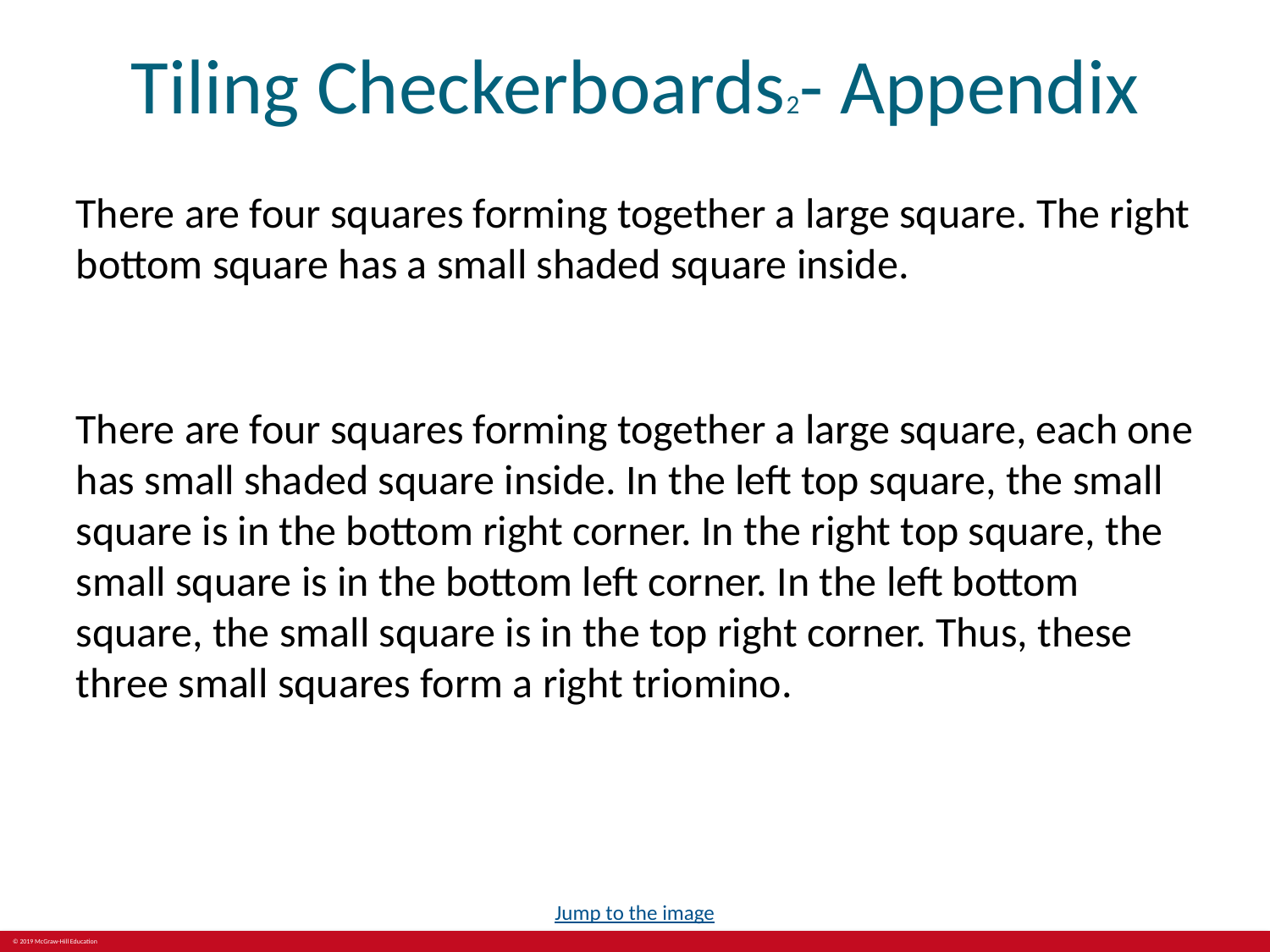

# Tiling Checkerboards2- Appendix
There are four squares forming together a large square. The right bottom square has a small shaded square inside.

There are four squares forming together a large square, each one has small shaded square inside. In the left top square, the small square is in the bottom right corner. In the right top square, the small square is in the bottom left corner. In the left bottom square, the small square is in the top right corner. Thus, these three small squares form a right triomino.
Jump to the image